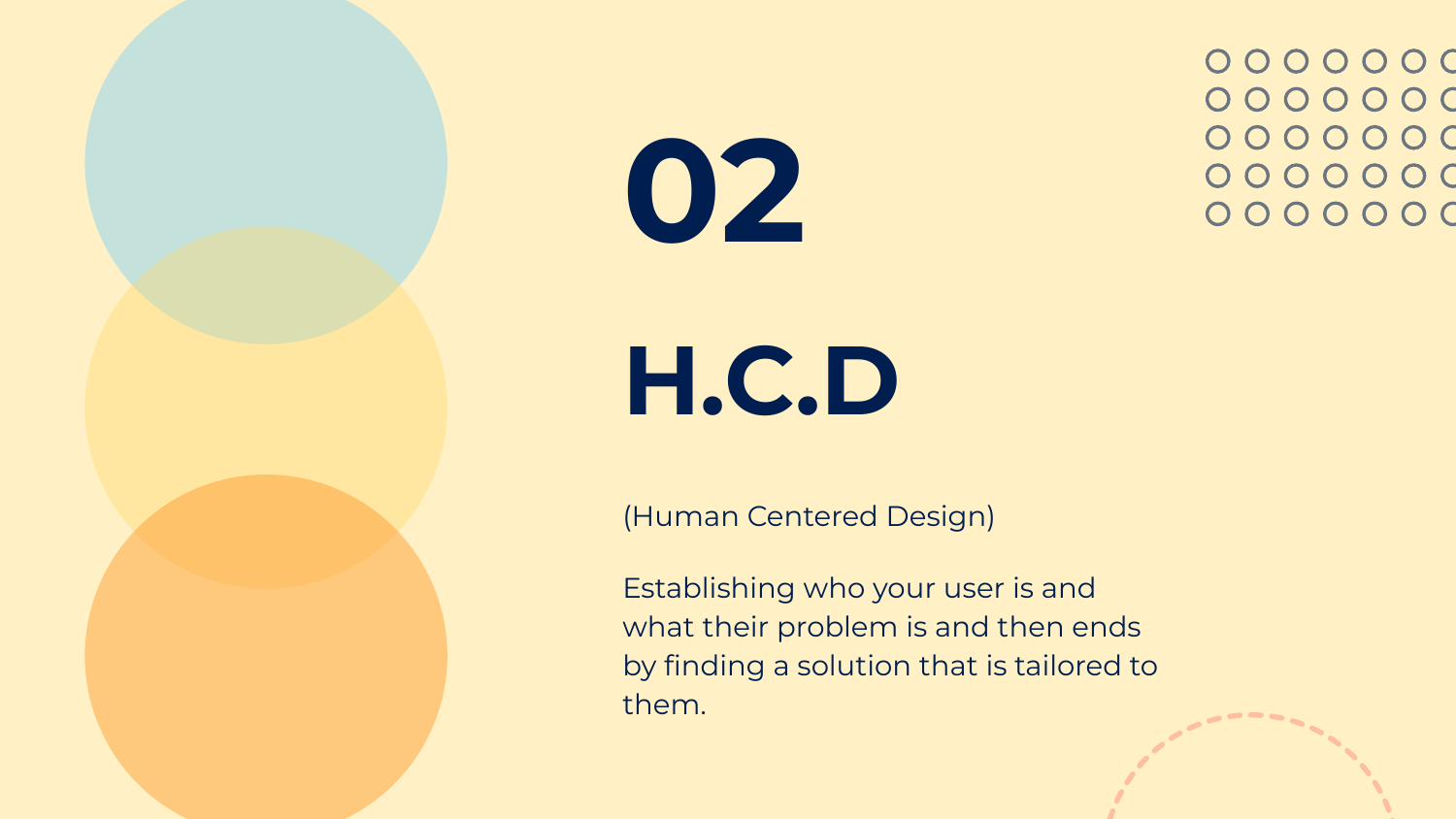

02
# H.C.D
(Human Centered Design)
Establishing who your user is and what their problem is and then ends by finding a solution that is tailored to them.